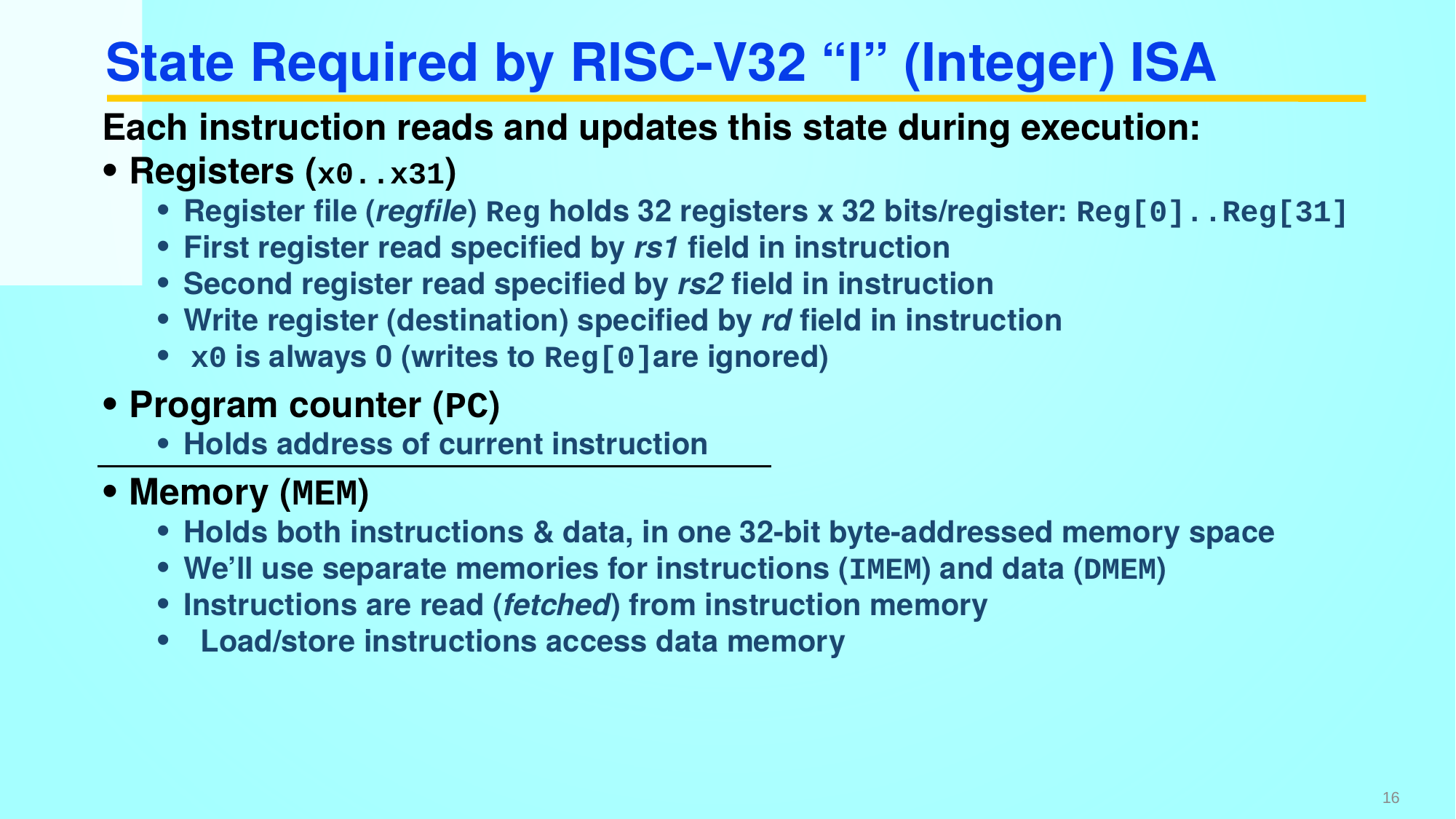

# State Required by RISC-V32 “I” (Integer) ISA
Each instruction reads and updates this state during execution:
Registers (x0..x31)
Register file (regfile) Reg holds 32 registers x 32 bits/register: Reg[0]..Reg[31]
First register read specified by rs1 field in instruction
Second register read specified by rs2 field in instruction
Write register (destination) specified by rd field in instruction
 x0 is always 0 (writes to Reg[0]are ignored)
Program counter (PC)
Holds address of current instruction
Memory (MEM)
Holds both instructions & data, in one 32-bit byte-addressed memory space
We’ll use separate memories for instructions (IMEM) and data (DMEM)
Instructions are read (fetched) from instruction memory
  Load/store instructions access data memory
16